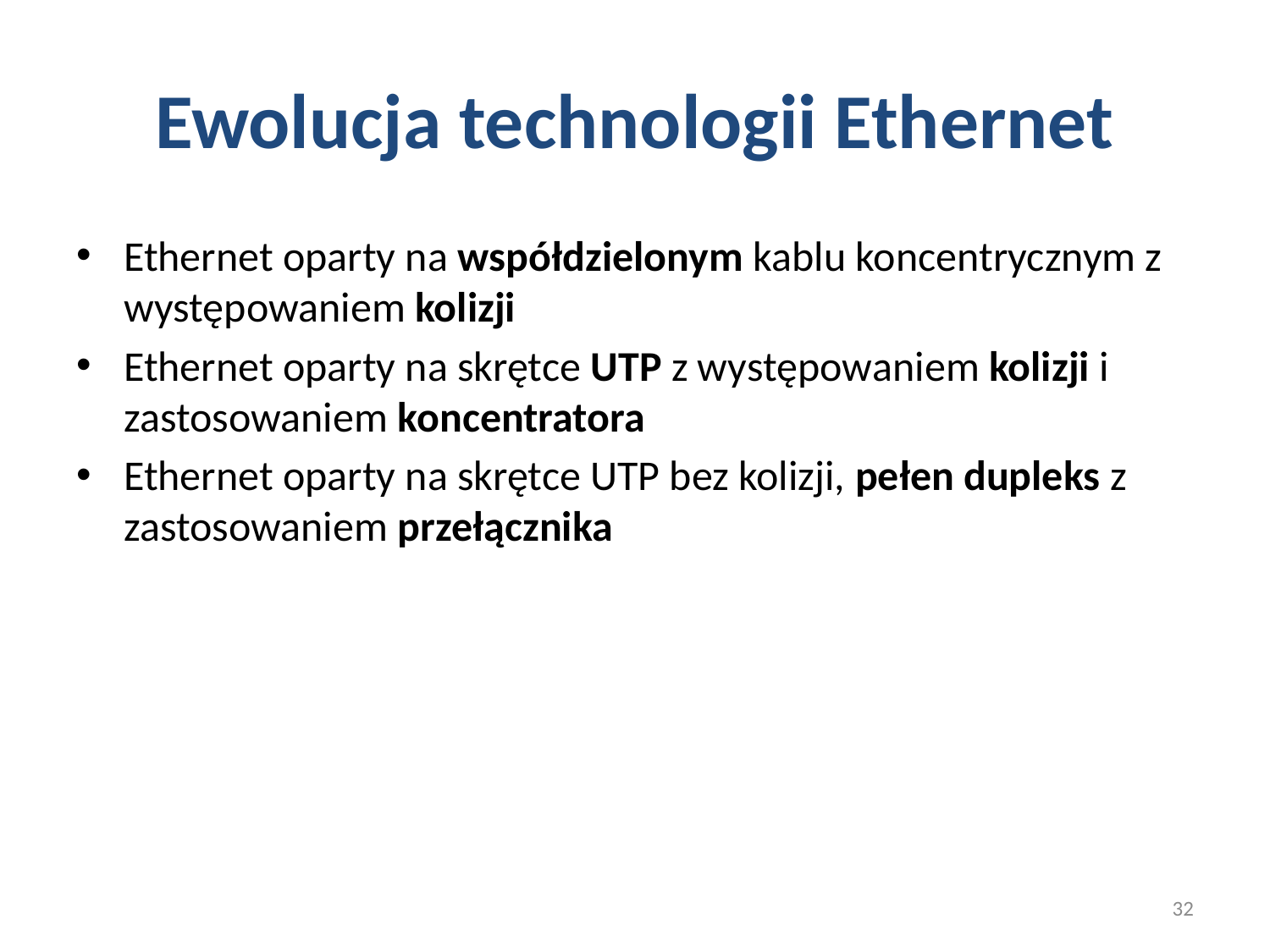

# Ewolucja technologii Ethernet
Ethernet oparty na współdzielonym kablu koncentrycznym z występowaniem kolizji
Ethernet oparty na skrętce UTP z występowaniem kolizji i zastosowaniem koncentratora
Ethernet oparty na skrętce UTP bez kolizji, pełen dupleks z zastosowaniem przełącznika

32